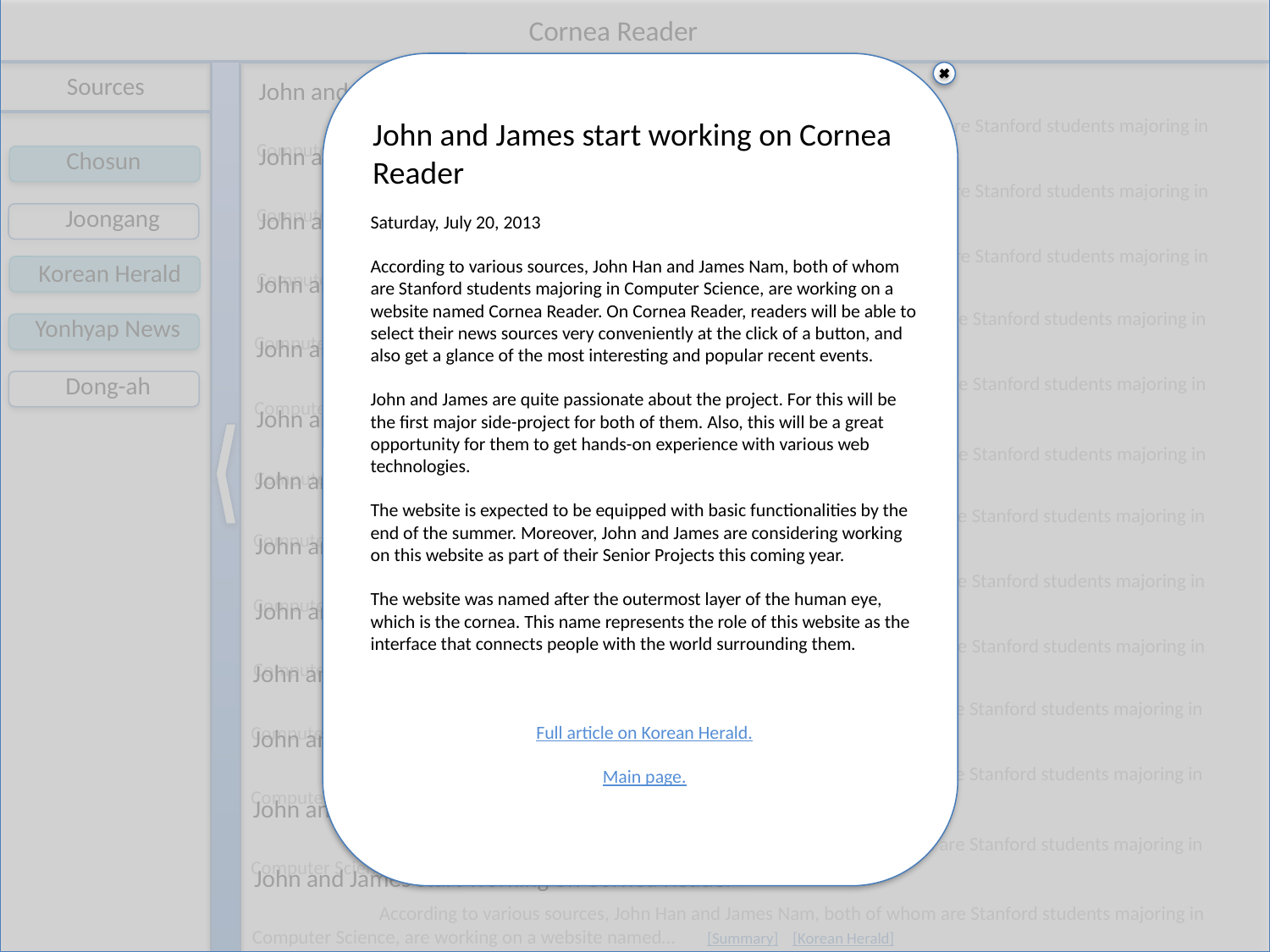

Cornea Reader

John and James start working on Cornea Reader
Saturday, July 20, 2013

According to various sources, John Han and James Nam, both of whom are Stanford students majoring in Computer Science, are working on a website named Cornea Reader. On Cornea Reader, readers will be able to select their news sources very conveniently at the click of a button, and also get a glance of the most interesting and popular recent events.

John and James are quite passionate about the project. For this will be the first major side-project for both of them. Also, this will be a great opportunity for them to get hands-on experience with various web technologies.

The website is expected to be equipped with basic functionalities by the end of the summer. Moreover, John and James are considering working on this website as part of their Senior Projects this coming year.

The website was named after the outermost layer of the human eye, which is the cornea. This name represents the role of this website as the interface that connects people with the world surrounding them.

Full article on Korean Herald.

Main page.

Sources
John and James start working on Cornea Reader
								According to various sources, John Han and James Nam, both of whom are Stanford students majoring in Computer Science, are working on a website named…       [Summary]    [Korean Herald]
John and James start working on Cornea Reader
								According to various sources, John Han and James Nam, both of whom are Stanford students majoring in Computer Science, are working on a website named…       [Summary]    [Korean Herald]
Chosun

Joongang

John and James start working on Cornea Reader
								According to various sources, John Han and James Nam, both of whom are Stanford students majoring in Computer Science, are working on a website named…       [Summary]    [Korean Herald]
Korean Herald

John and James start working on Cornea Reader
								According to various sources, John Han and James Nam, both of whom are Stanford students majoring in Computer Science, are working on a website named…       [Summary]    [Korean Herald]
Yonhyap News

John and James start working on Cornea Reader
								According to various sources, John Han and James Nam, both of whom are Stanford students majoring in Computer Science, are working on a website named…       [Summary]    [Korean Herald]
Dong-ah

John and James start working on Cornea Reader
								According to various sources, John Han and James Nam, both of whom are Stanford students majoring in Computer Science, are working on a website named…       [Summary]    [Korean Herald]

John and James start working on Cornea Reader
								According to various sources, John Han and James Nam, both of whom are Stanford students majoring in Computer Science, are working on a website named…       [Summary]    [Korean Herald]
John and James start working on Cornea Reader
								According to various sources, John Han and James Nam, both of whom are Stanford students majoring in Computer Science, are working on a website named…       [Summary]    [Korean Herald]
John and James start working on Cornea Reader
								According to various sources, John Han and James Nam, both of whom are Stanford students majoring in Computer Science, are working on a website named…       [Summary]    [Korean Herald]
John and James start working on Cornea Reader
								According to various sources, John Han and James Nam, both of whom are Stanford students majoring in Computer Science, are working on a website named…       [Summary]    [Korean Herald]
John and James start working on Cornea Reader
								According to various sources, John Han and James Nam, both of whom are Stanford students majoring in Computer Science, are working on a website named…       [Summary]    [Korean Herald]
John and James start working on Cornea Reader
								According to various sources, John Han and James Nam, both of whom are Stanford students majoring in Computer Science, are working on a website named…       [Summary]    [Korean Herald]
John and James start working on Cornea Reader
								According to various sources, John Han and James Nam, both of whom are Stanford students majoring in Computer Science, are working on a website named…       [Summary]    [Korean Herald]